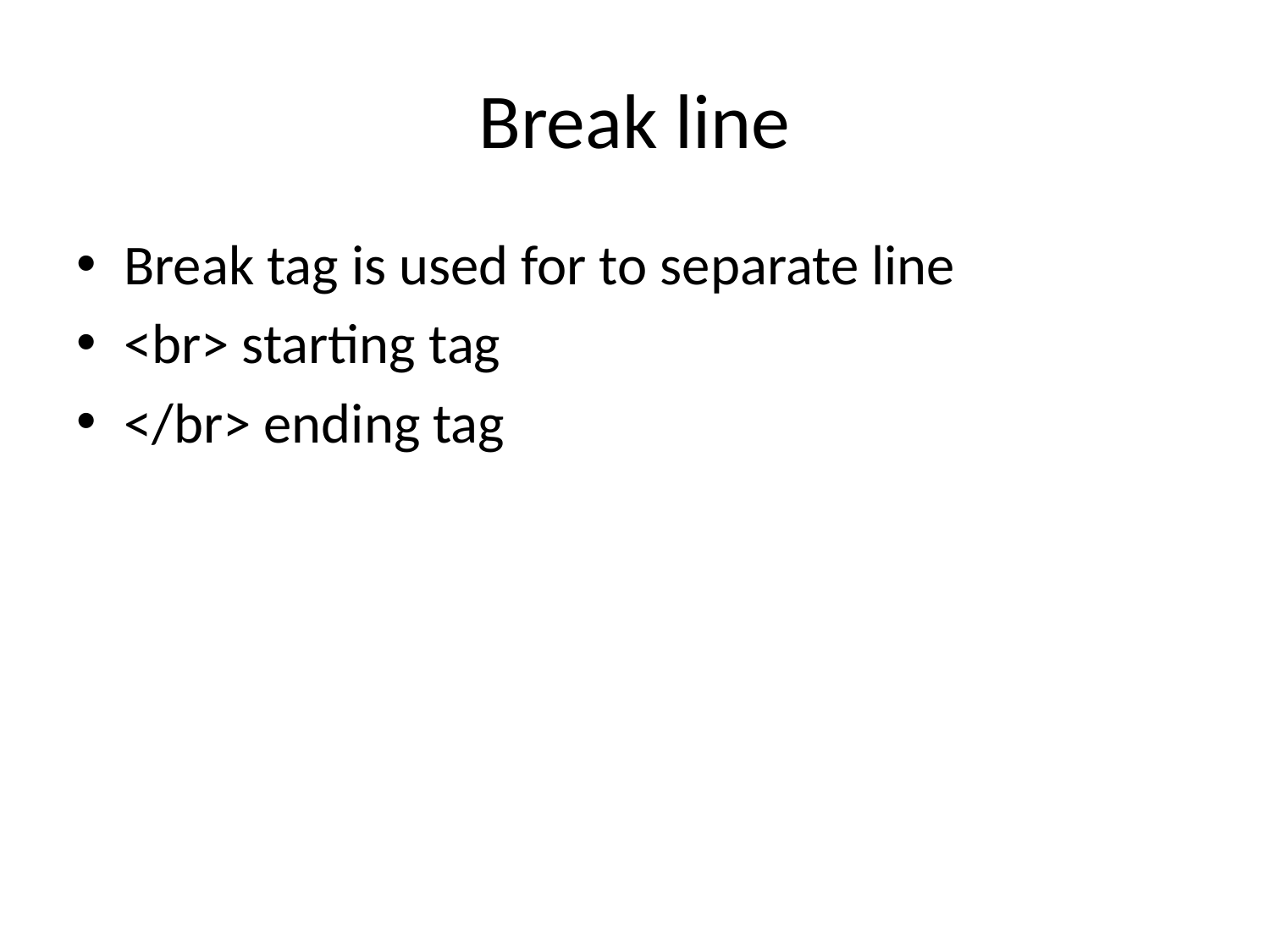

# Break line
Break tag is used for to separate line
<br> starting tag
</br> ending tag